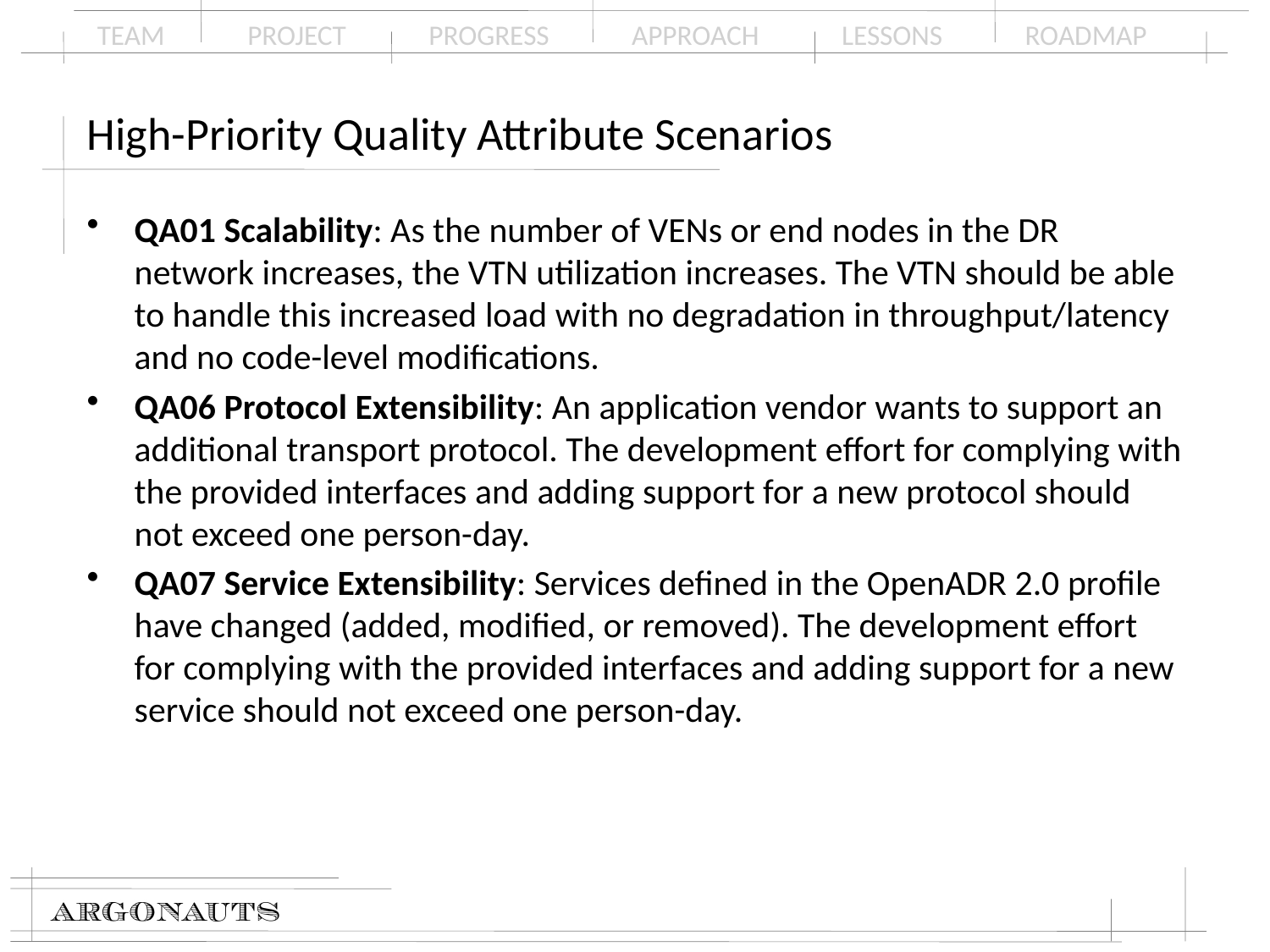

# High-Priority Quality Attribute Scenarios
QA01 Scalability: As the number of VENs or end nodes in the DR network increases, the VTN utilization increases. The VTN should be able to handle this increased load with no degradation in throughput/latency and no code-level modifications.
QA06 Protocol Extensibility: An application vendor wants to support an additional transport protocol. The development effort for complying with the provided interfaces and adding support for a new protocol should not exceed one person-day.
QA07 Service Extensibility: Services defined in the OpenADR 2.0 profile have changed (added, modified, or removed). The development effort for complying with the provided interfaces and adding support for a new service should not exceed one person-day.